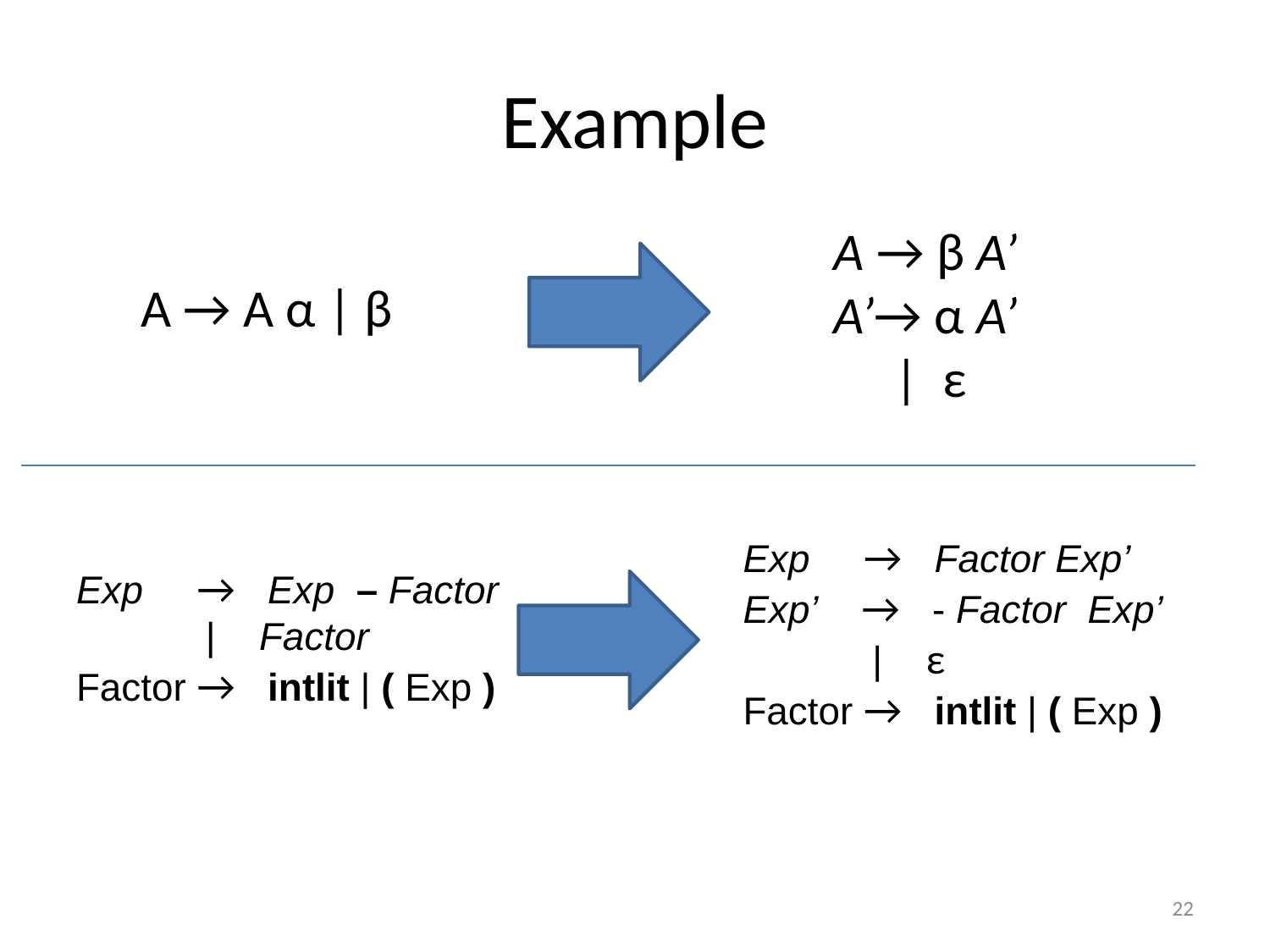

# Example
A → β A’
A’→ α A’
     |  ε

A → A α | β
Exp     →   Factor Exp’
Exp’    →   - Factor  Exp’
            |    ε
Factor →   intlit | ( Exp )
Exp     →   Exp  – Factor
            |    Factor
Factor →   intlit | ( Exp )

22